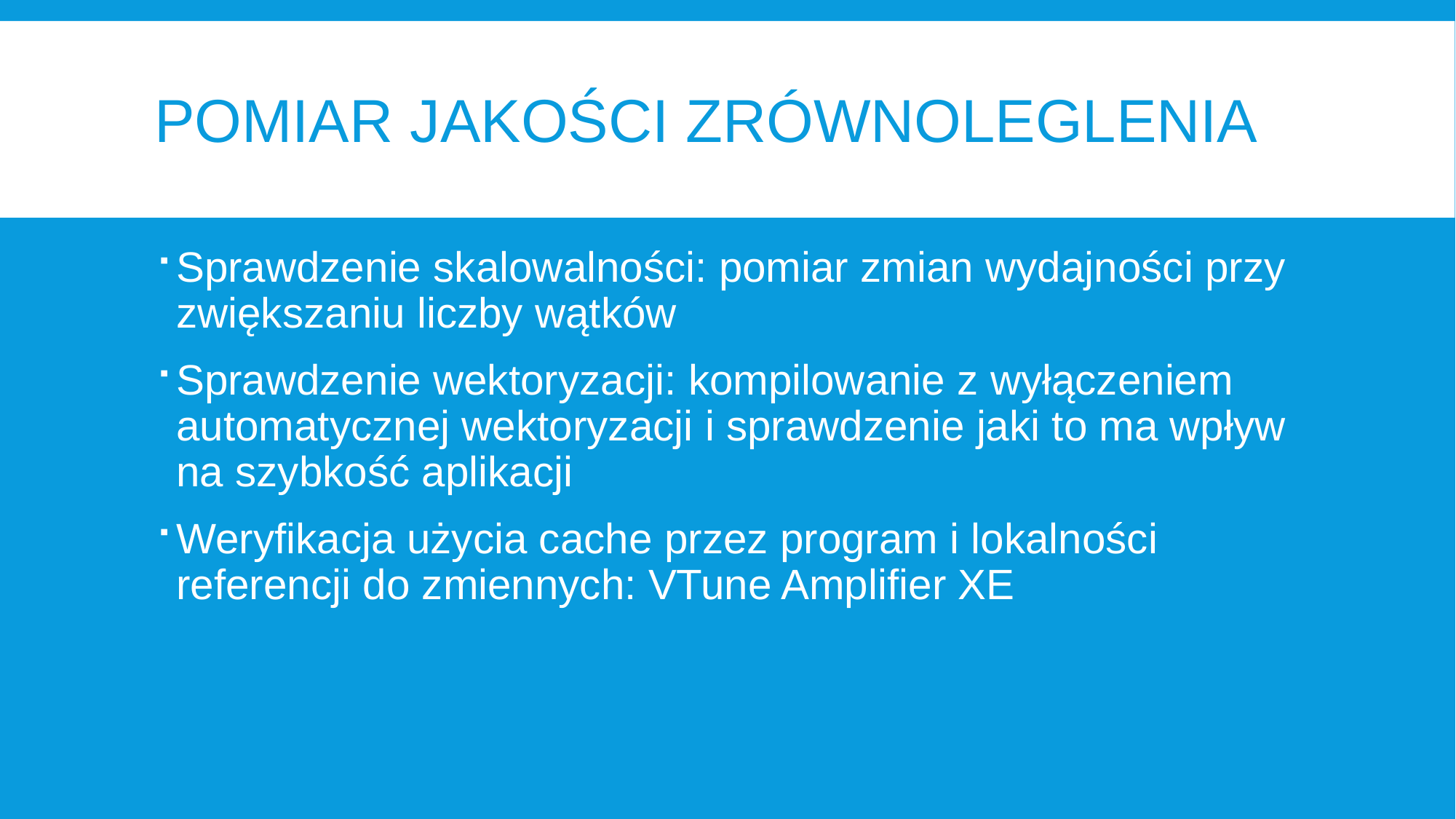

# Pomiar jakości zrównoleglenia
Sprawdzenie skalowalności: pomiar zmian wydajności przy zwiększaniu liczby wątków
Sprawdzenie wektoryzacji: kompilowanie z wyłączeniem automatycznej wektoryzacji i sprawdzenie jaki to ma wpływ na szybkość aplikacji
Weryfikacja użycia cache przez program i lokalności referencji do zmiennych: VTune Amplifier XE